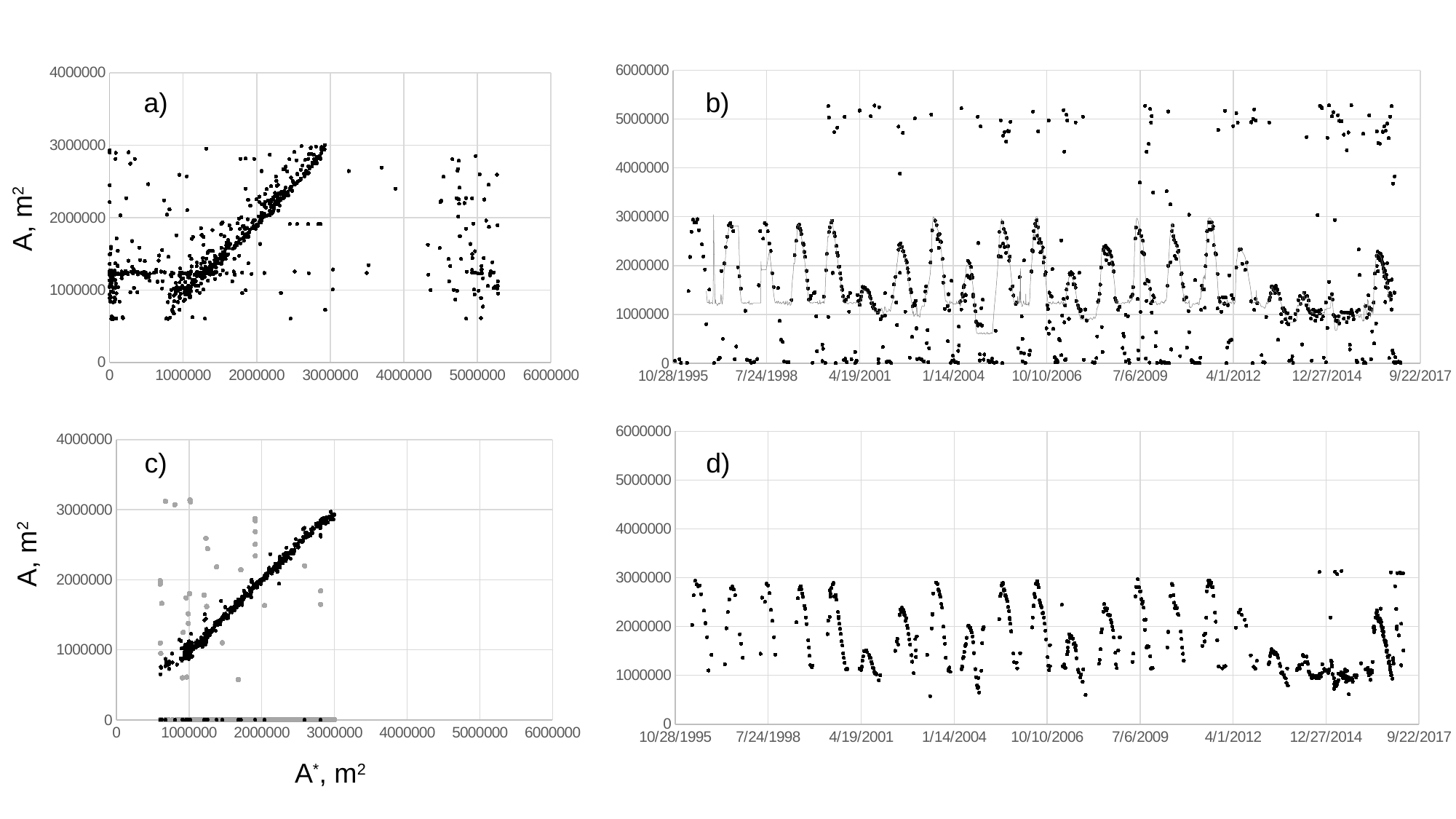

### Chart

| Category |  |
|---|---|

### Chart

| Category | y, ft |  |
|---|---|---|
a)
b)
A, m2

### Chart

| Category | y, ft |  |
|---|---|---|

### Chart

| Category |  |  |
|---|---|---|
c)
d)
A, m2
A*, m2